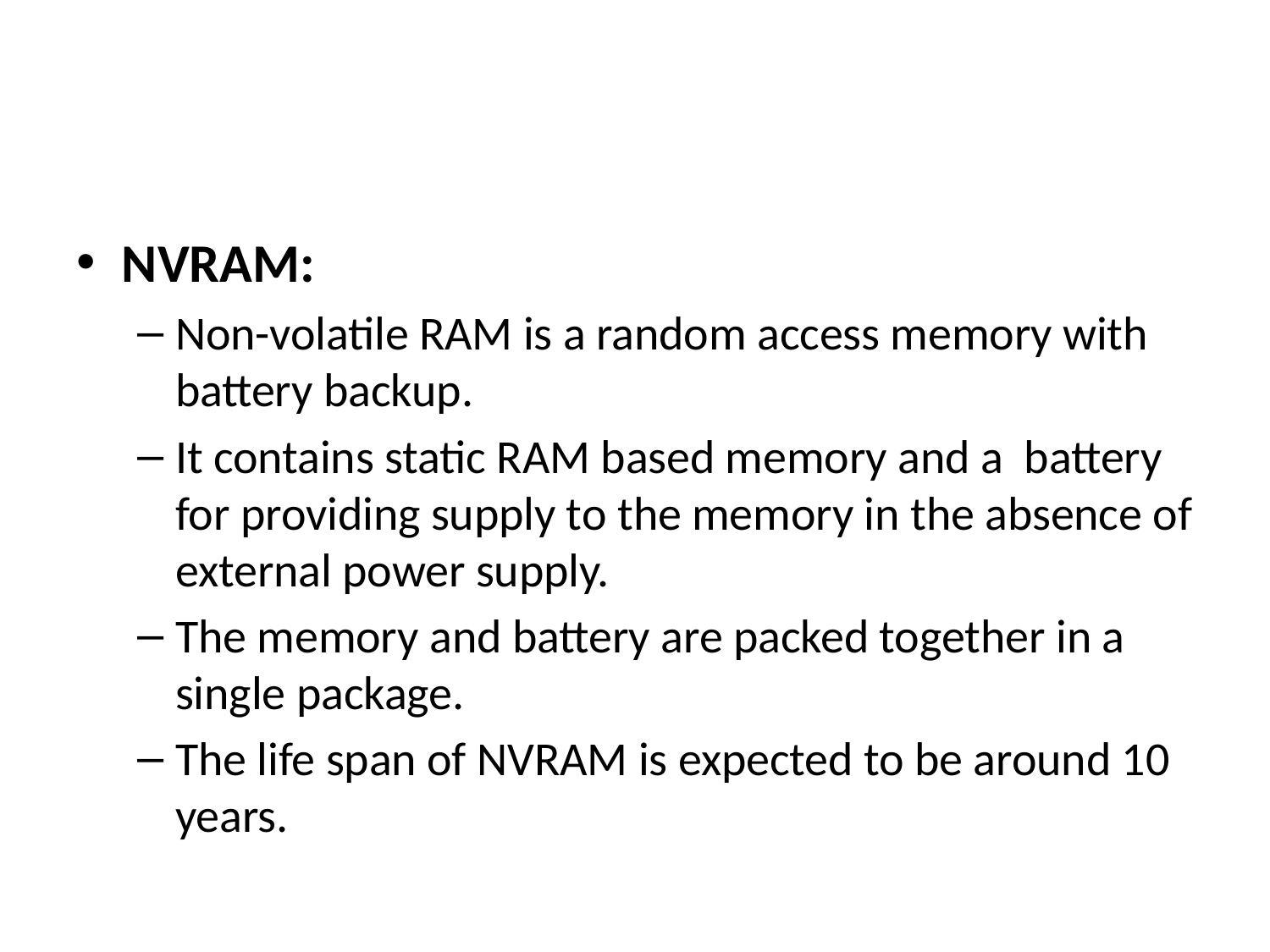

#
NVRAM:
Non-volatile RAM is a random access memory with battery backup.
It contains static RAM based memory and a  battery for providing supply to the memory in the absence of external power supply.
The memory and battery are packed together in a single package.
The life span of NVRAM is expected to be around 10 years.